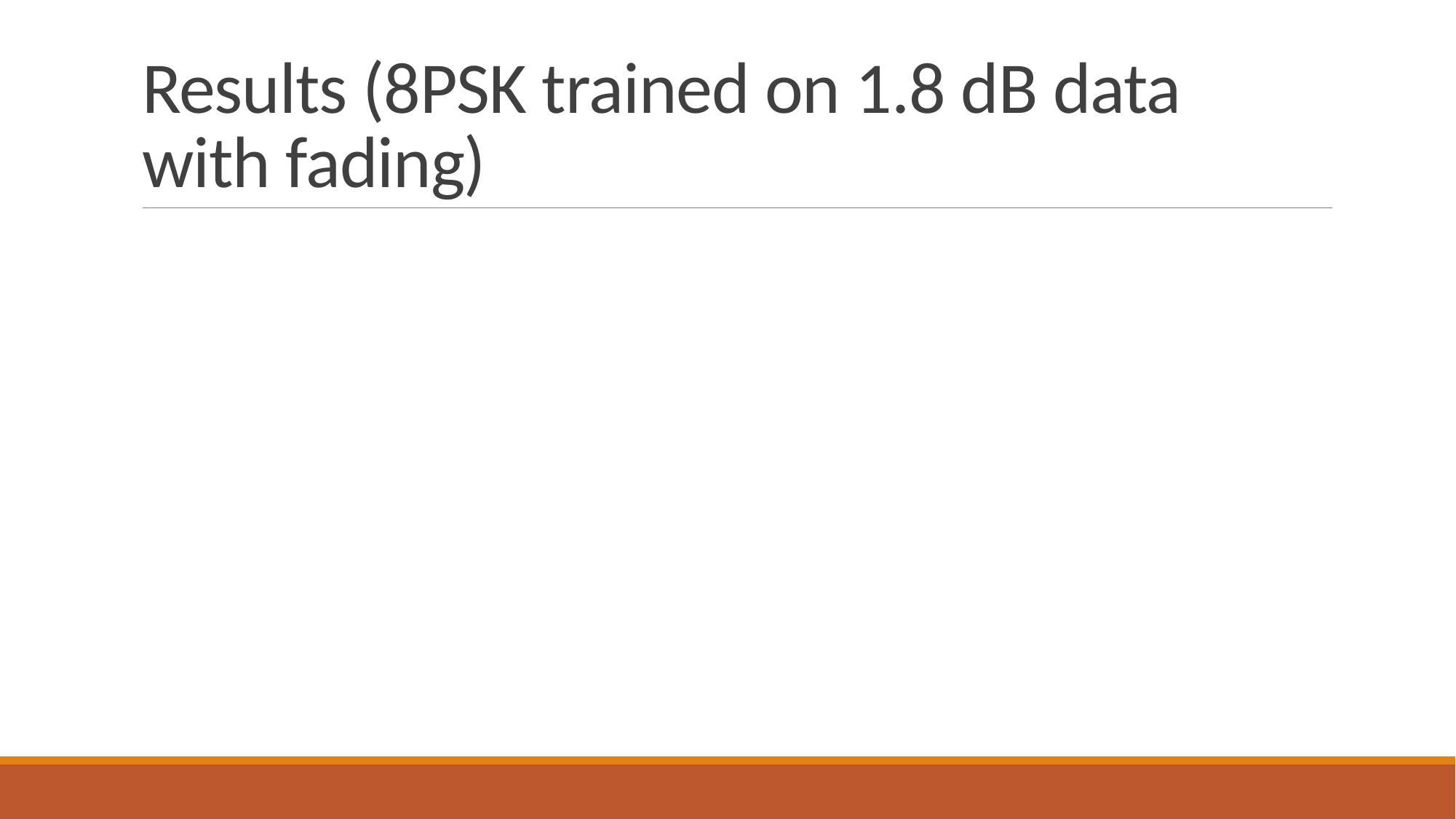

# Results (8PSK trained on 1.8 dB data with fading)